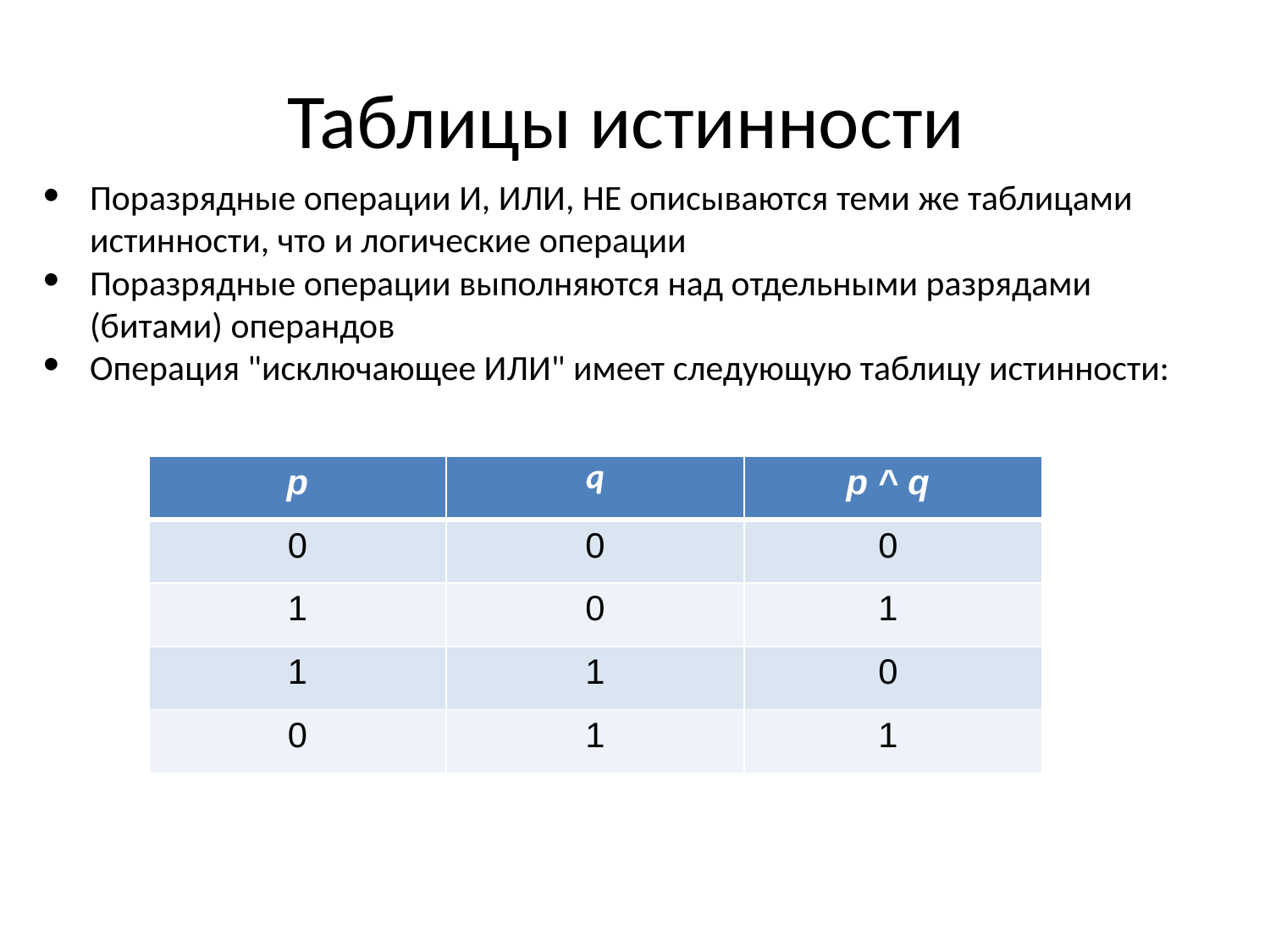

Таблицы истинности
Поразрядные операции И, ИЛИ, НЕ описываются теми же таблицами истинности, что и логические операции
Поразрядные операции выполняются над отдельными разрядами (битами) операндов
Операция "исключающее ИЛИ" имеет следующую таблицу истинности:
| p | q | p ^ q |
| --- | --- | --- |
| 0 | 0 | 0 |
| 1 | 0 | 1 |
| 1 | 1 | 0 |
| 0 | 1 | 1 |